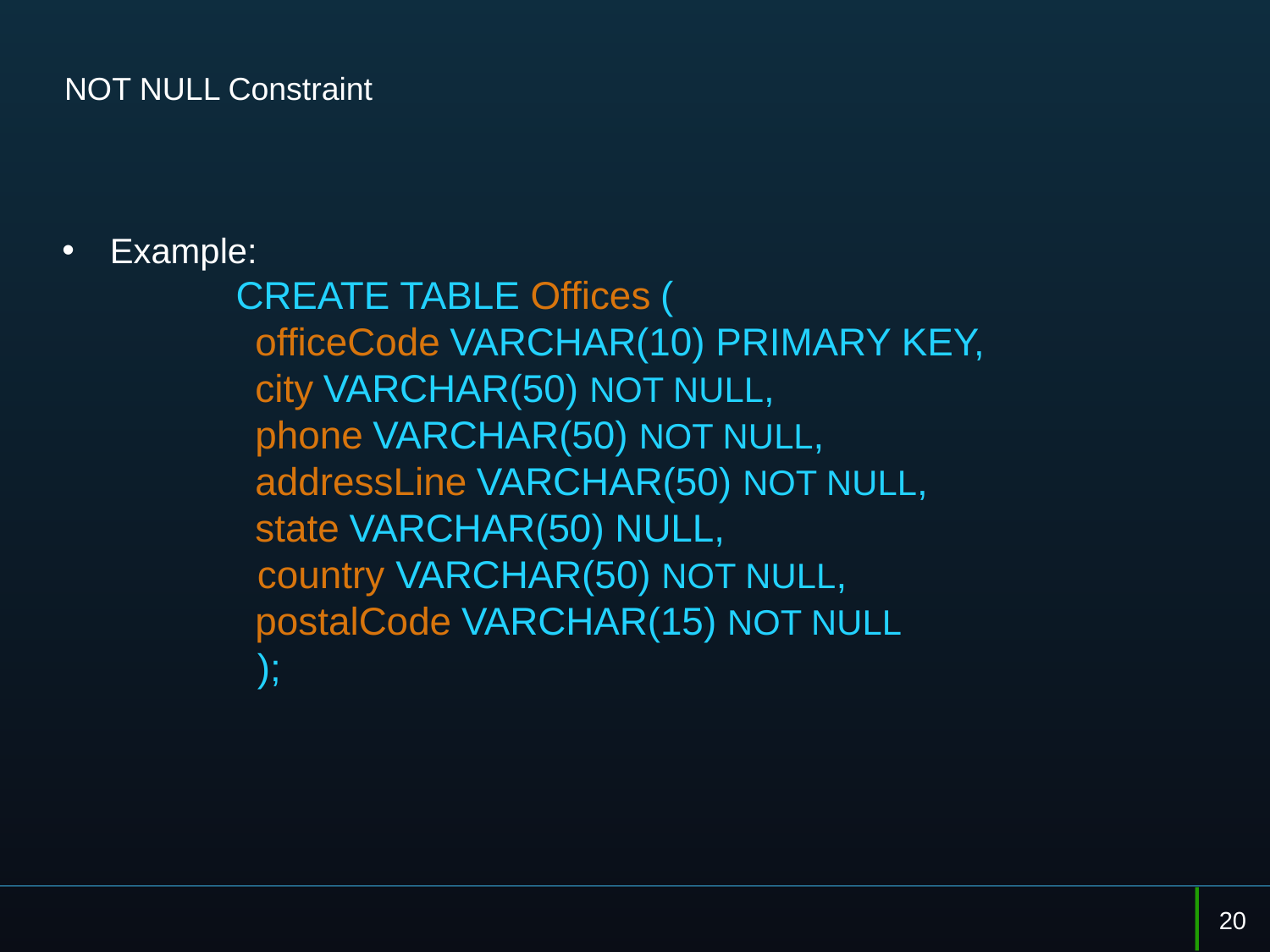

# NOT NULL Constraint

Example:
CREATE TABLE Offices (
  officeCode VARCHAR(10) PRIMARY KEY,
  city VARCHAR(50) NOT NULL,
  phone VARCHAR(50) NOT NULL,
  addressLine VARCHAR(50) NOT NULL,
  state VARCHAR(50) NULL,
  country VARCHAR(50) NOT NULL,
  postalCode VARCHAR(15) NOT NULL
  );

20